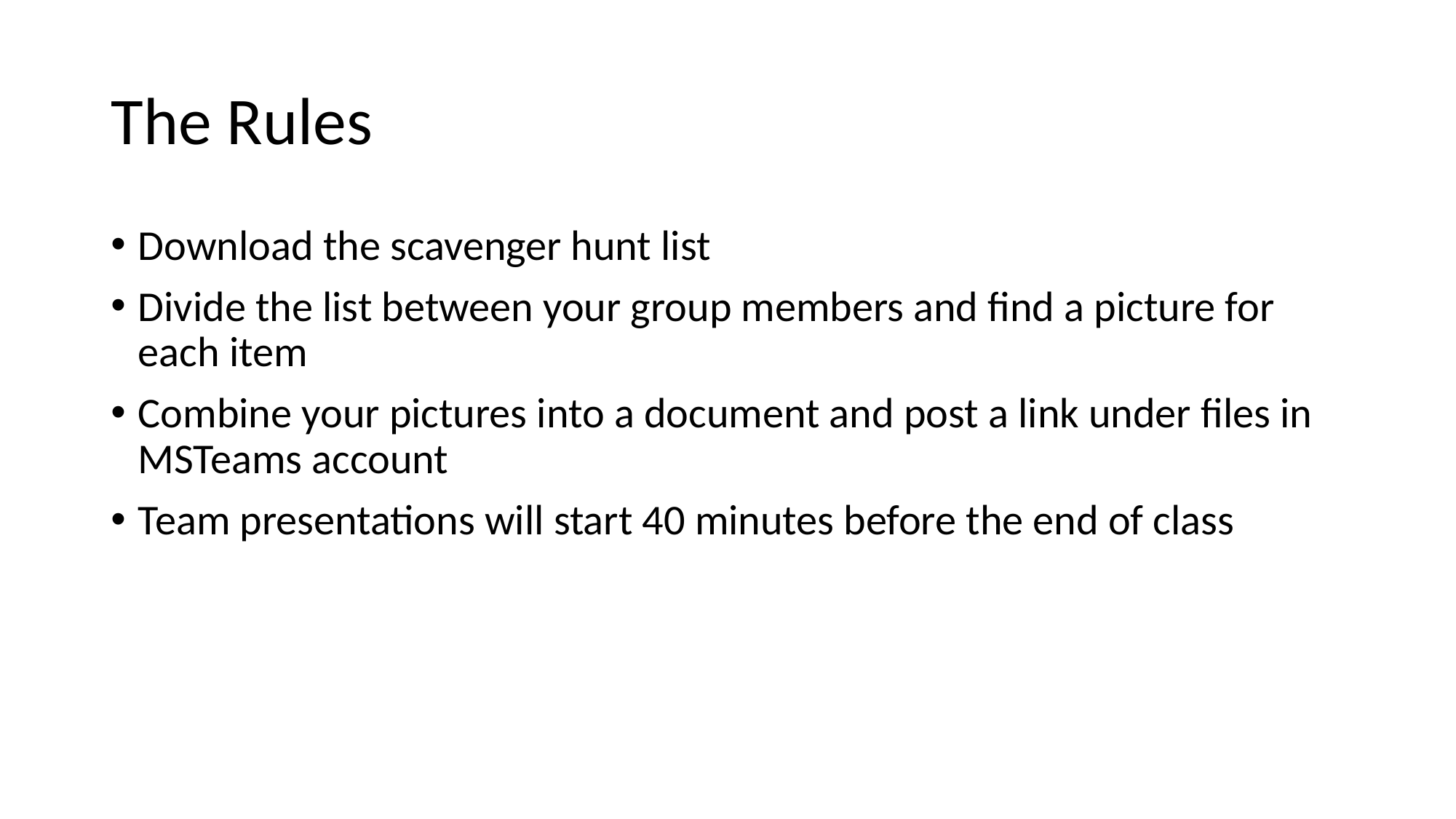

# The Rules
Download the scavenger hunt list
Divide the list between your group members and find a picture for each item
Combine your pictures into a document and post a link under files in MSTeams account
Team presentations will start 40 minutes before the end of class